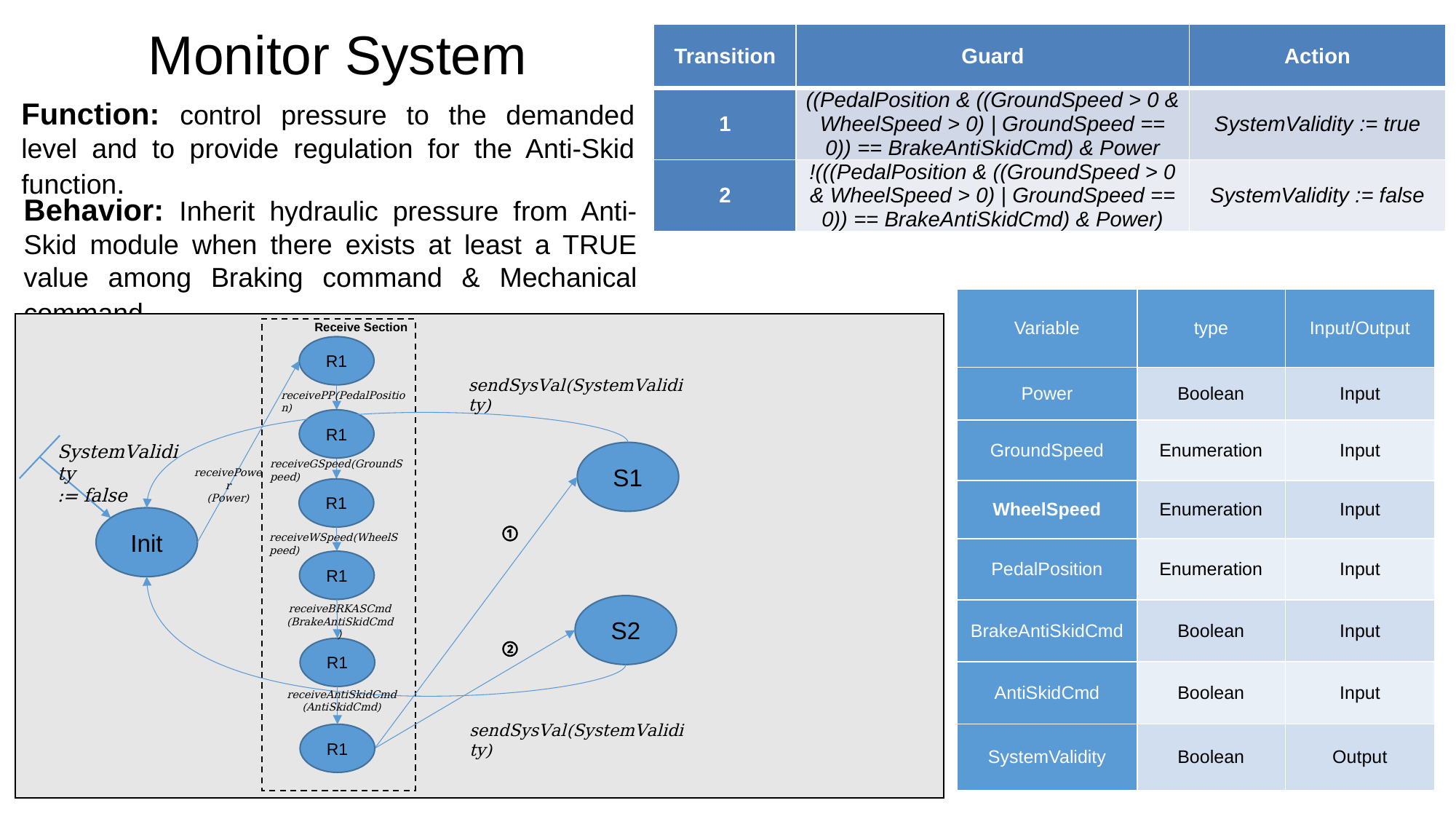

# Monitor System
| Transition | Guard | Action |
| --- | --- | --- |
| 1 | ((PedalPosition & ((GroundSpeed > 0 & WheelSpeed > 0) | GroundSpeed == 0)) == BrakeAntiSkidCmd) & Power | SystemValidity := true |
| 2 | !(((PedalPosition & ((GroundSpeed > 0 & WheelSpeed > 0) | GroundSpeed == 0)) == BrakeAntiSkidCmd) & Power) | SystemValidity := false |
Function: control pressure to the demanded level and to provide regulation for the Anti-Skid function.
Behavior: Inherit hydraulic pressure from Anti-Skid module when there exists at least a TRUE value among Braking command & Mechanical command.
| Variable | type | Input/Output |
| --- | --- | --- |
| Power | Boolean | Input |
| GroundSpeed | Enumeration | Input |
| WheelSpeed | Enumeration | Input |
| PedalPosition | Enumeration | Input |
| BrakeAntiSkidCmd | Boolean | Input |
| AntiSkidCmd | Boolean | Input |
| SystemValidity | Boolean | Output |

Receive Section

R1
sendSysVal(SystemValidity)
receivePP(PedalPosition)
R1
SystemValidity
:= false
S1
receiveGSpeed(GroundSpeed)
receivePower
(Power)
R1
Init
①
receiveWSpeed(WheelSpeed)
R1
S2
receiveBRKASCmd
(BrakeAntiSkidCmd)
②
R1
receiveAntiSkidCmd
(AntiSkidCmd)
sendSysVal(SystemValidity)
R1